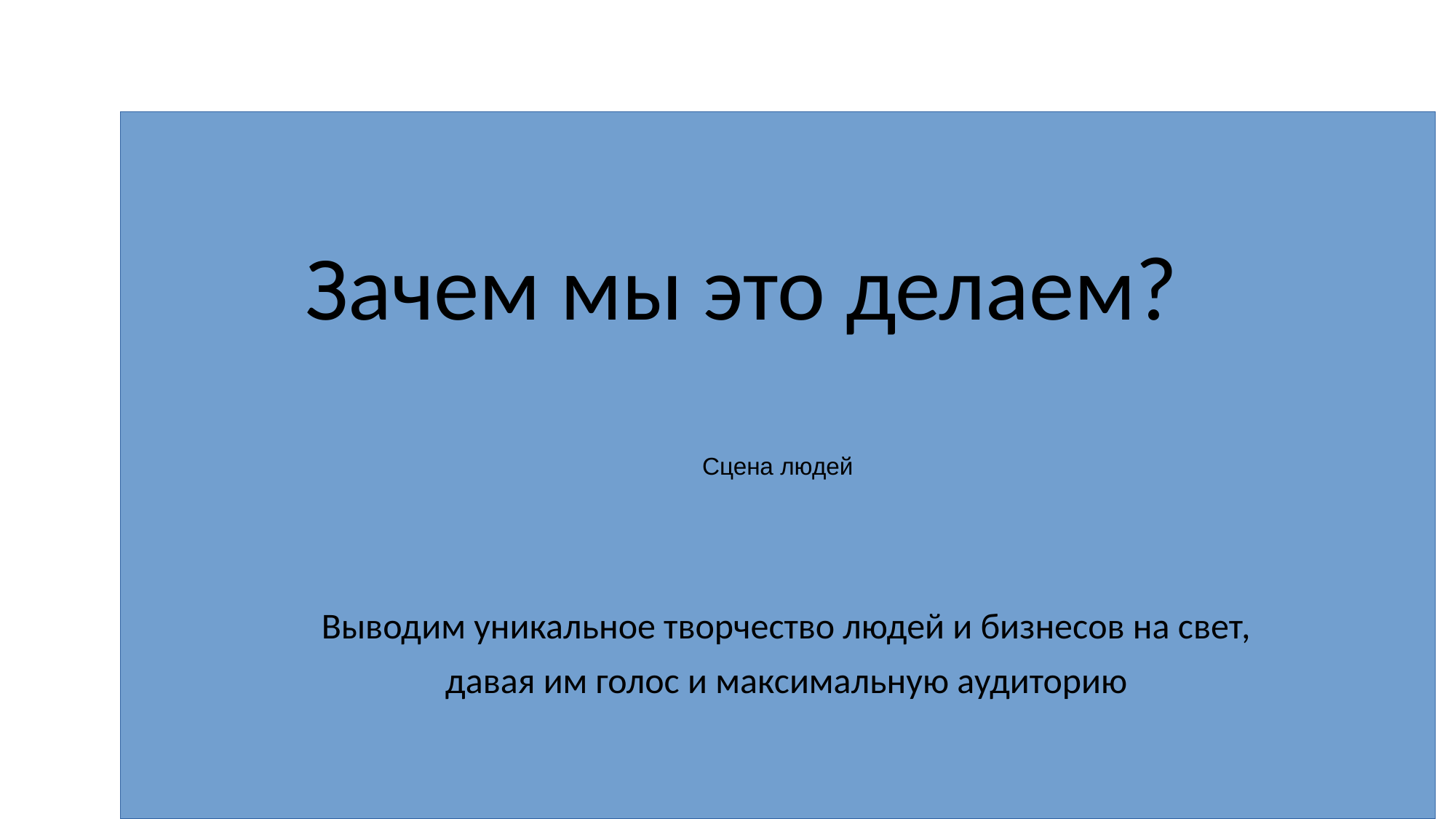

Зачем мы это делаем?
Сцена людей
Выводим уникальное творчество людей и бизнесов на свет,
давая им голос и максимальную аудиторию